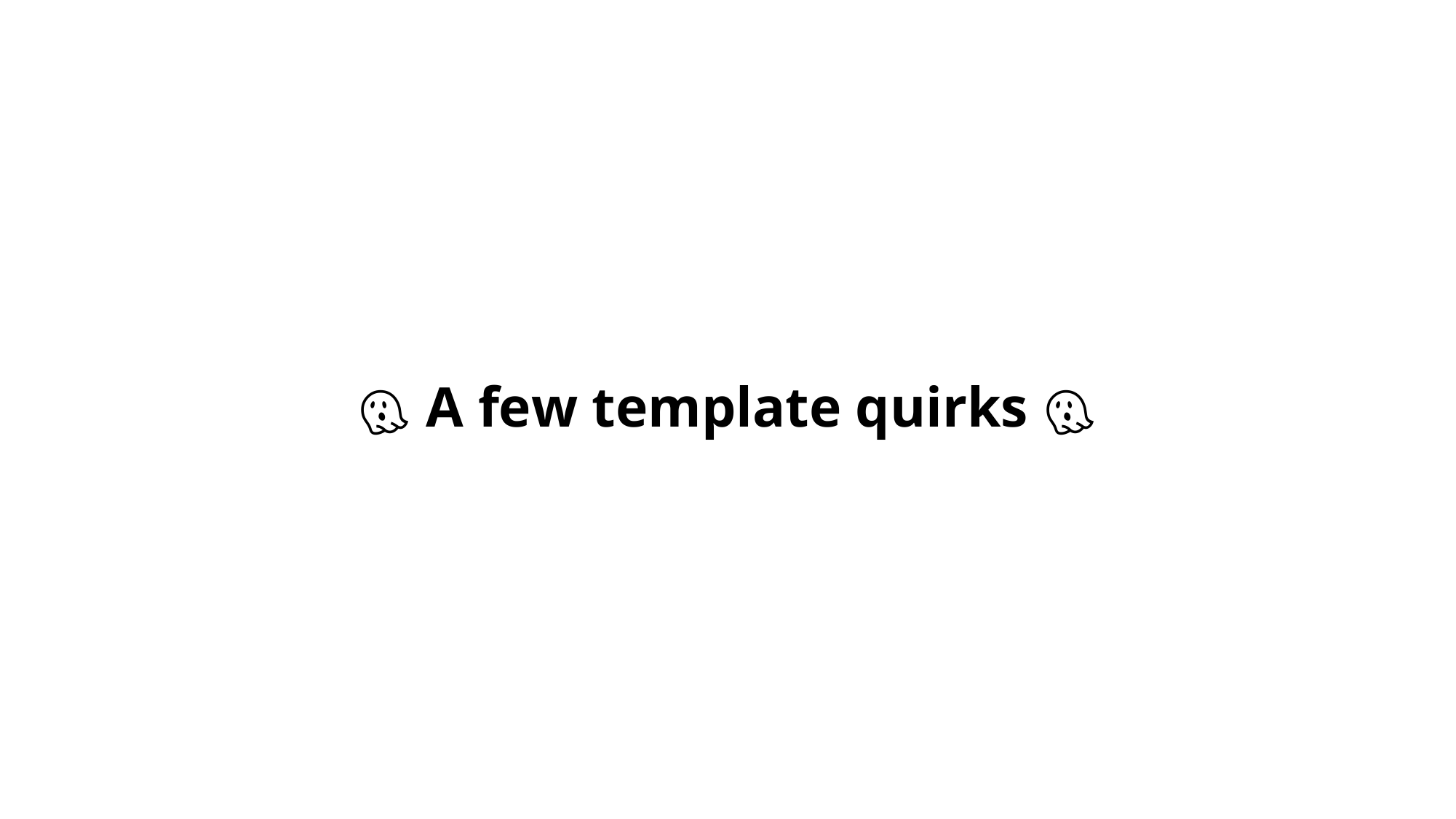

# 👻 A few template quirks 👻